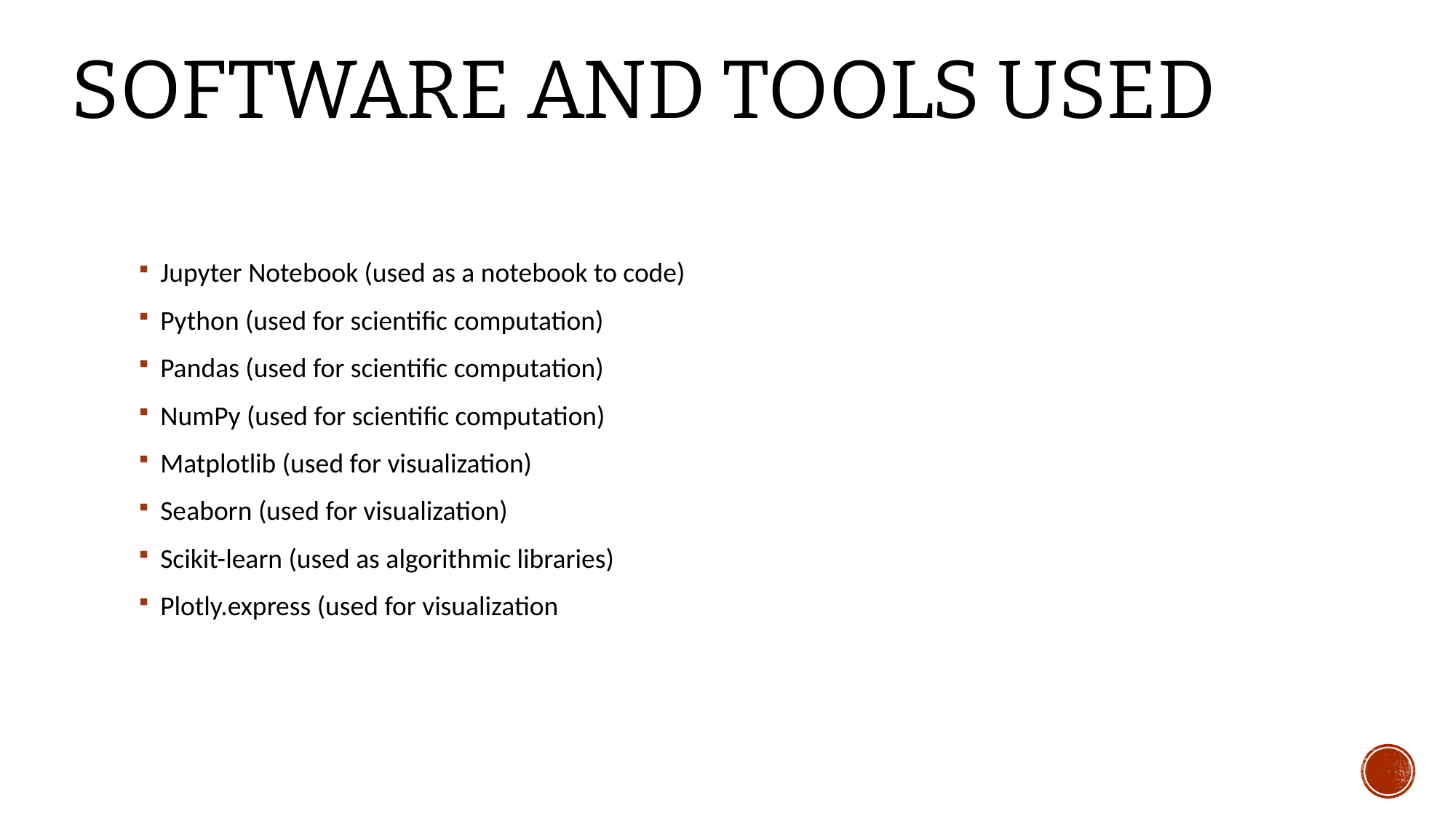

# Software and tools used
Jupyter Notebook (used as a notebook to code)
Python (used for scientific computation)
Pandas (used for scientific computation)
NumPy (used for scientific computation)
Matplotlib (used for visualization)
Seaborn (used for visualization)
Scikit-learn (used as algorithmic libraries)
Plotly.express (used for visualization